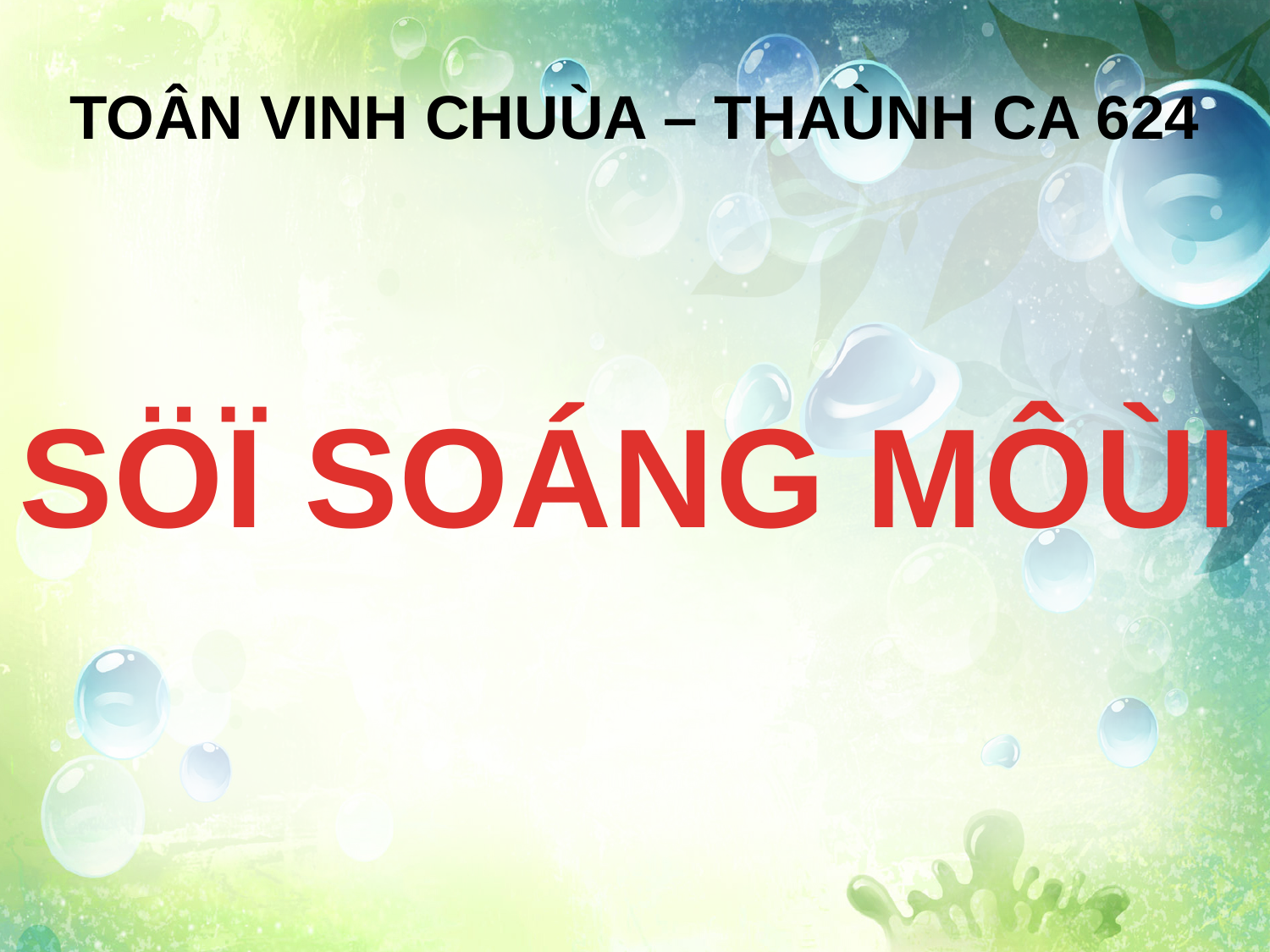

TOÂN VINH CHUÙA – THAÙNH CA 624
SÖÏ SOÁNG MÔÙI